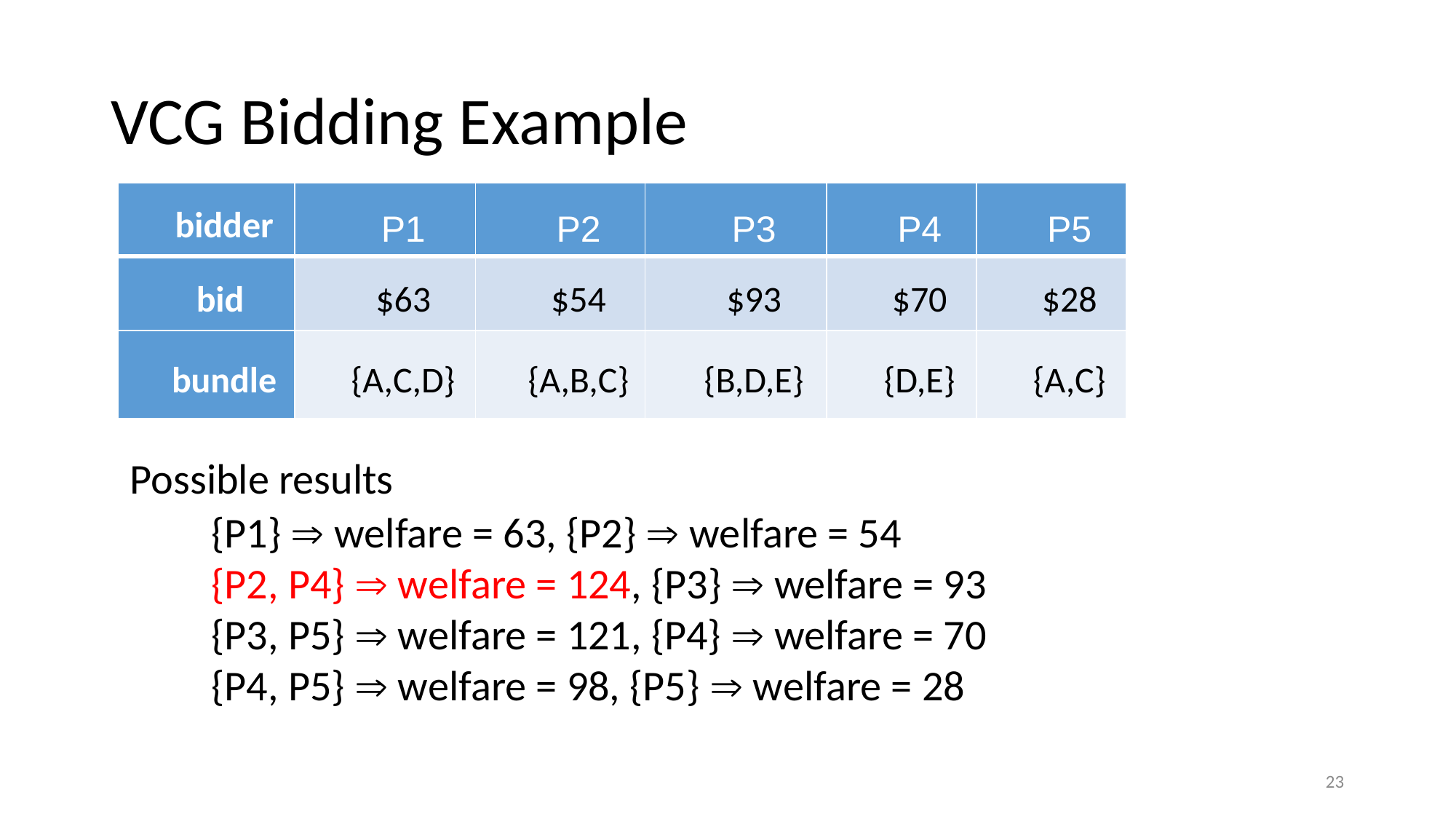

# VCG Bidding Example
| bidder | P1 | P2 | P3 | P4 | P5 |
| --- | --- | --- | --- | --- | --- |
| bid | $63 | $54 | $93 | $70 | $28 |
| bundle | {A,C,D} | {A,B,C} | {B,D,E} | {D,E} | {A,C} |
Possible results
{P1} ⇒ welfare = 63, {P2} ⇒ welfare = 54
{P2, P4} ⇒ welfare = 124, {P3} ⇒ welfare = 93
{P3, P5} ⇒ welfare = 121, {P4} ⇒ welfare = 70
{P4, P5} ⇒ welfare = 98, {P5} ⇒ welfare = 28
23